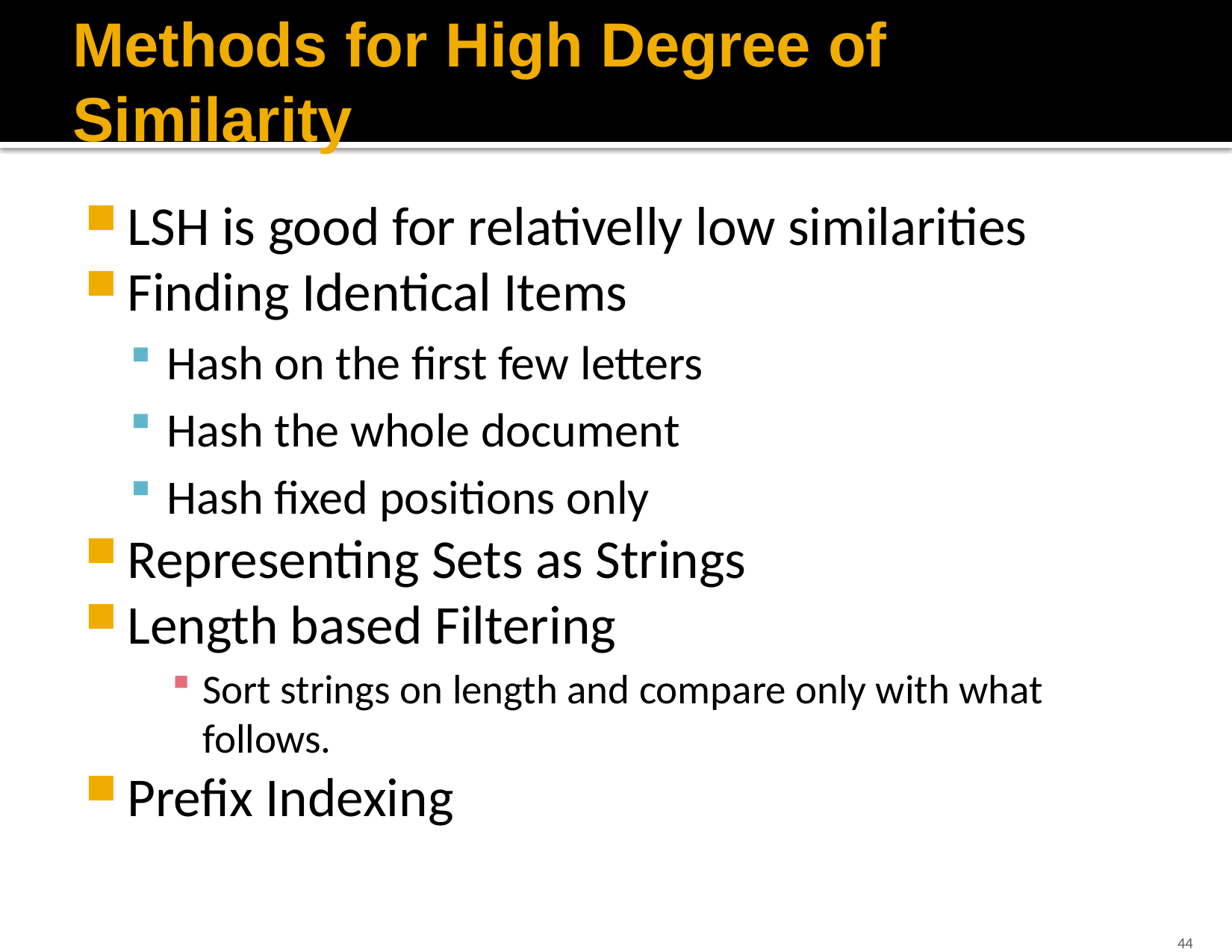

# Methods for High Degree of Similarity
LSH is good for relativelly low similarities
Finding Identical Items
Hash on the first few letters
Hash the whole document
Hash fixed positions only
Representing Sets as Strings
Length based Filtering
Sort strings on length and compare only with what follows.
Prefix Indexing
44